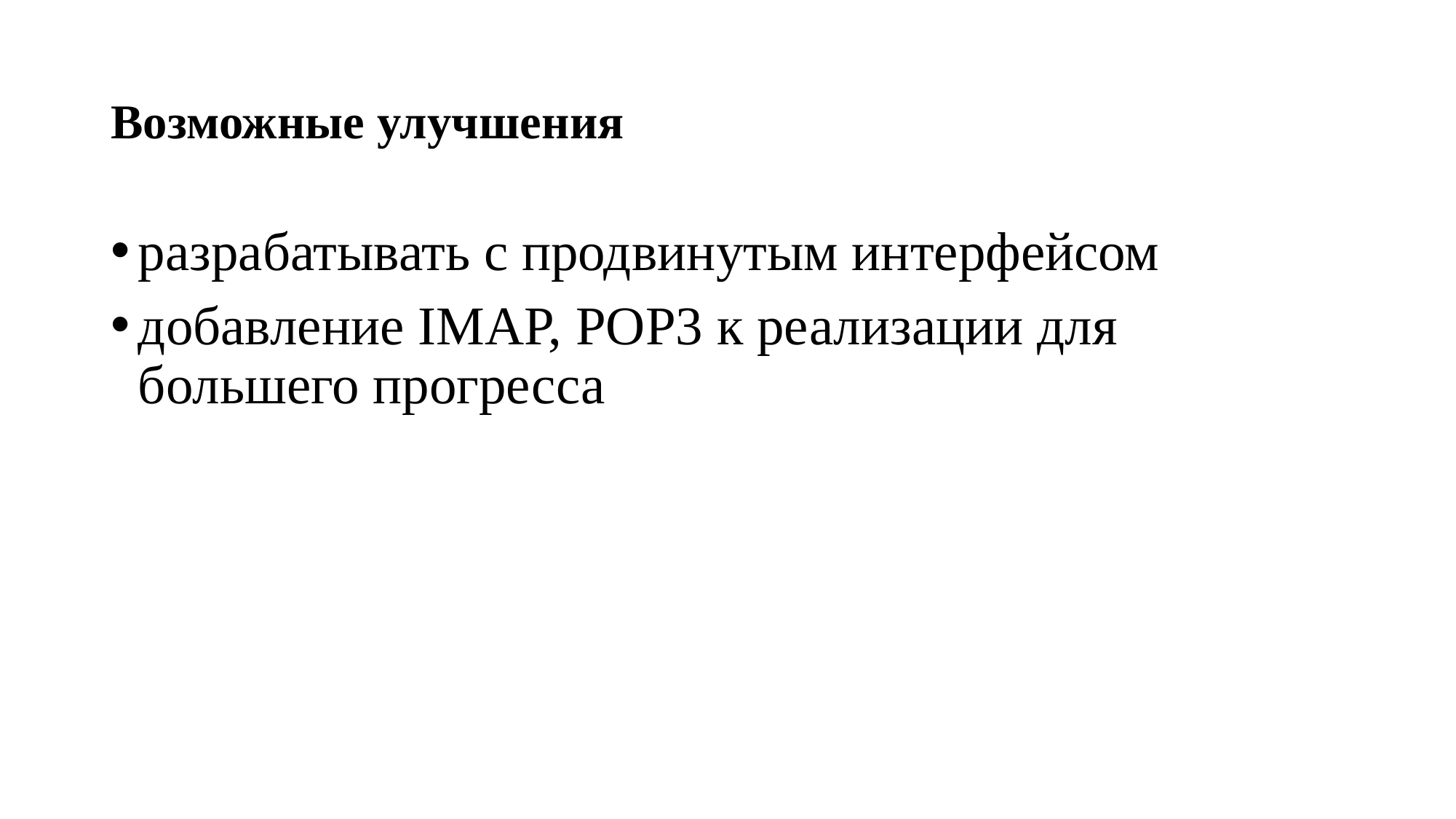

# Возможные улучшения
разрабатывать с продвинутым интерфейсом
добавление IMAP, POP3 к реализации для большего прогресса